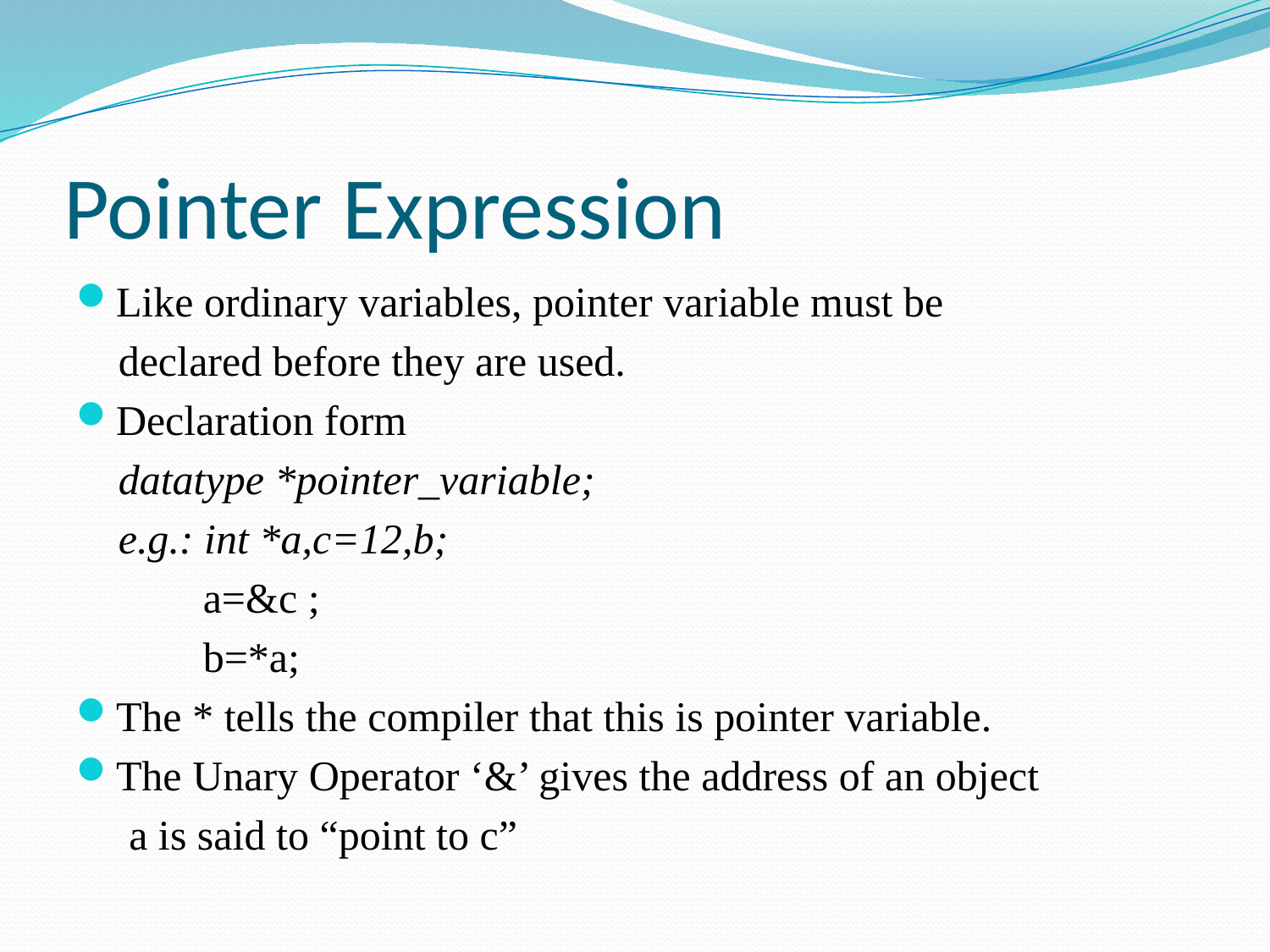

# Pointer Expression
Like ordinary variables, pointer variable must be
    declared before they are used.
Declaration form
    datatype *pointer_variable;
    e.g.: int *a,c=12,b;
            a=&c ;
            b=*a;
The * tells the compiler that this is pointer variable.
The Unary Operator ‘&’ gives the address of an object
     a is said to “point to c”